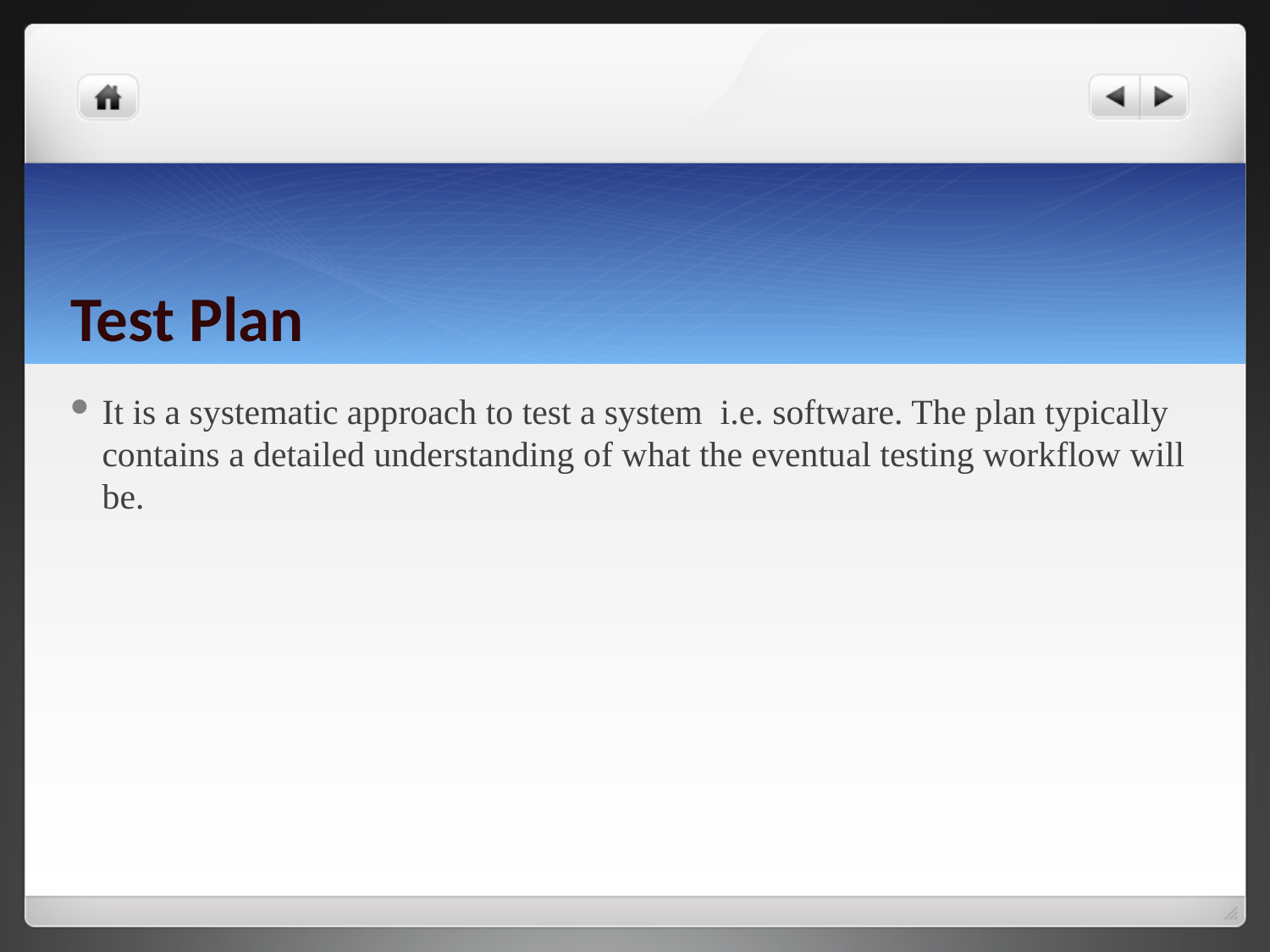

# Test Plan
It is a systematic approach to test a system  i.e. software. The plan typically contains a detailed understanding of what the eventual testing workflow will be.